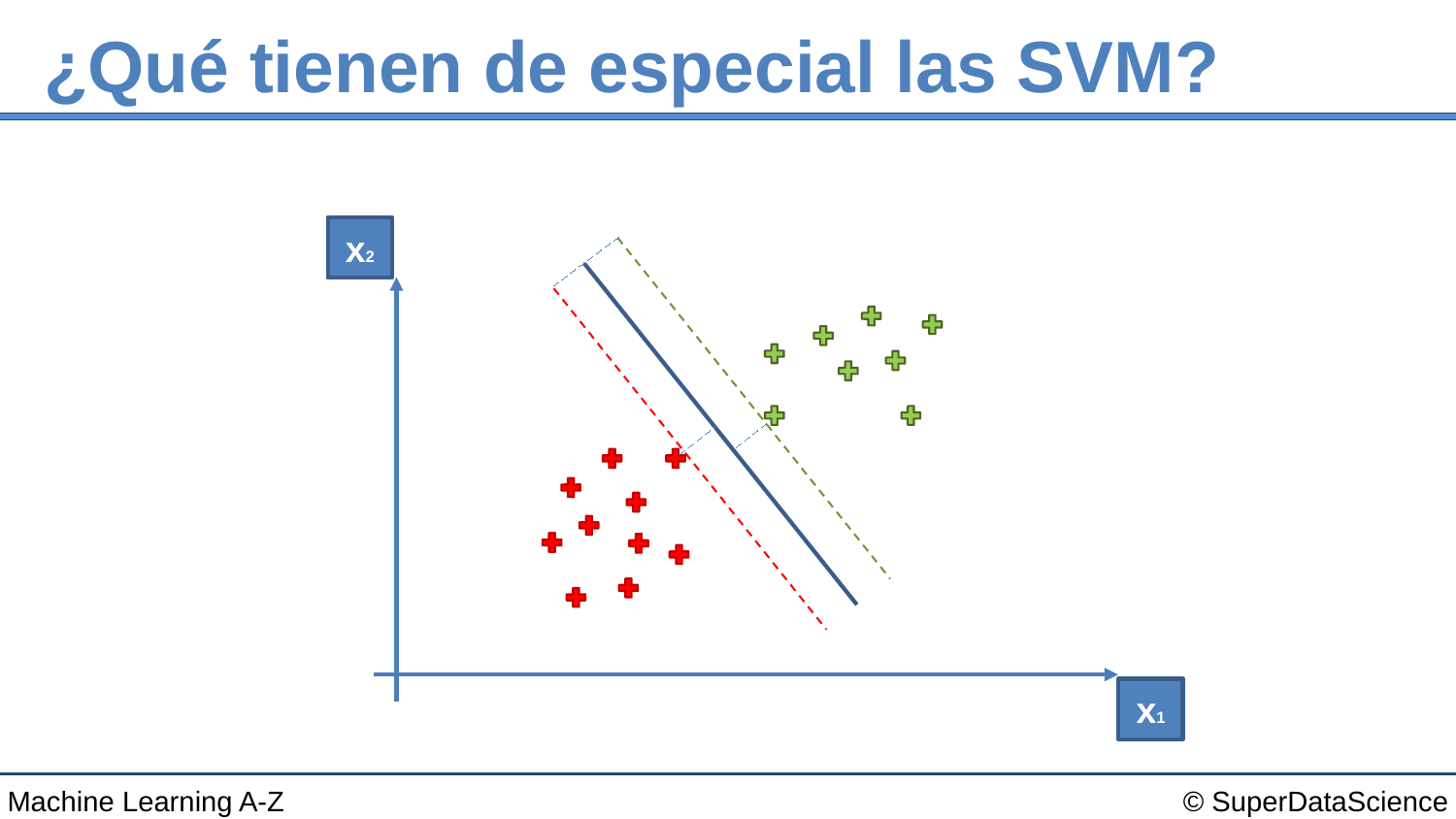

# ¿Qué tienen de especial las SVM?

x2

x1